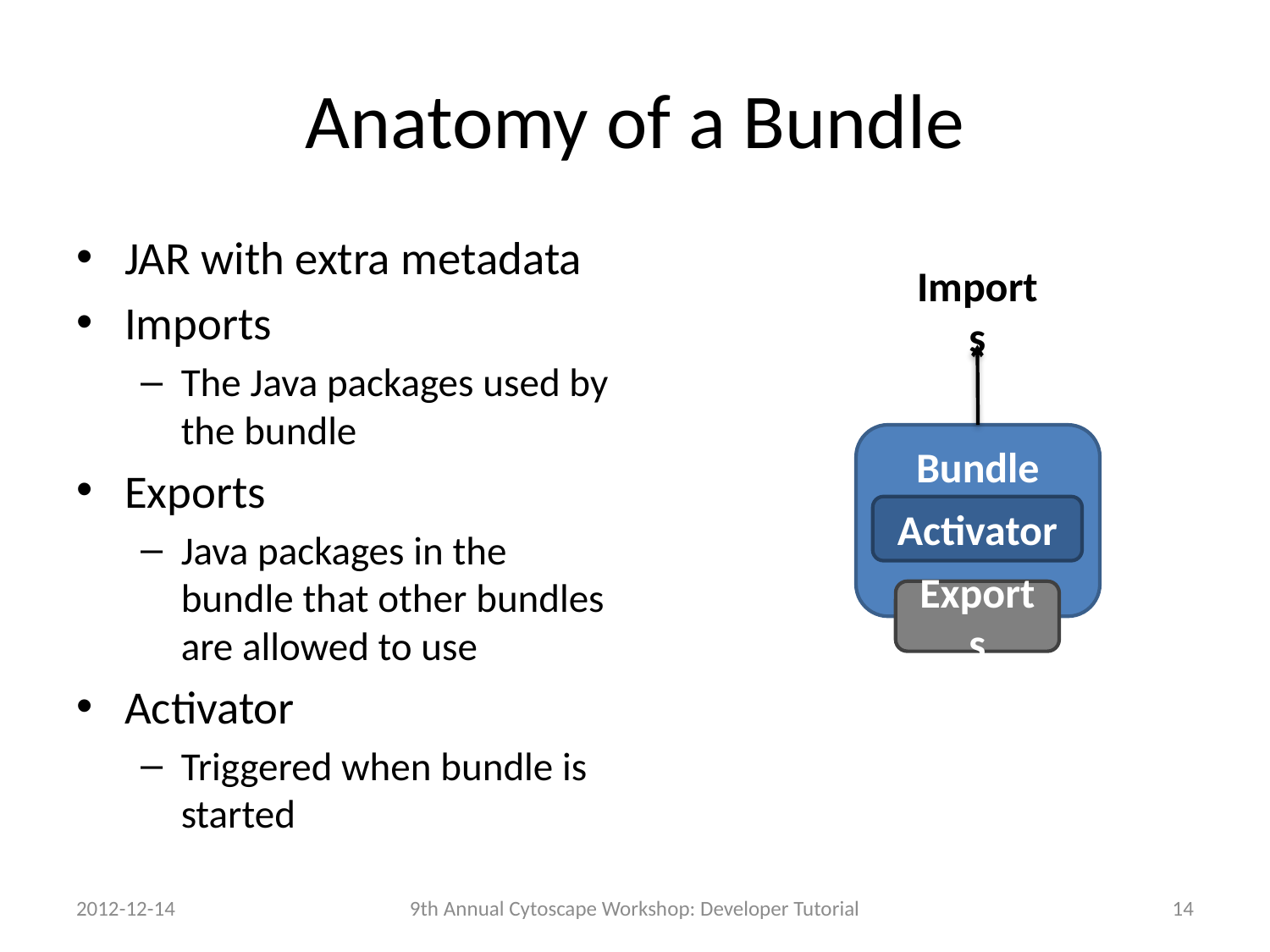

# Anatomy of a Bundle
JAR with extra metadata
Imports
The Java packages used by the bundle
Exports
Java packages in the bundle that other bundles are allowed to use
Activator
Triggered when bundle is started
Imports
Bundle
Activator
Exports
2012-12-14
9th Annual Cytoscape Workshop: Developer Tutorial
14